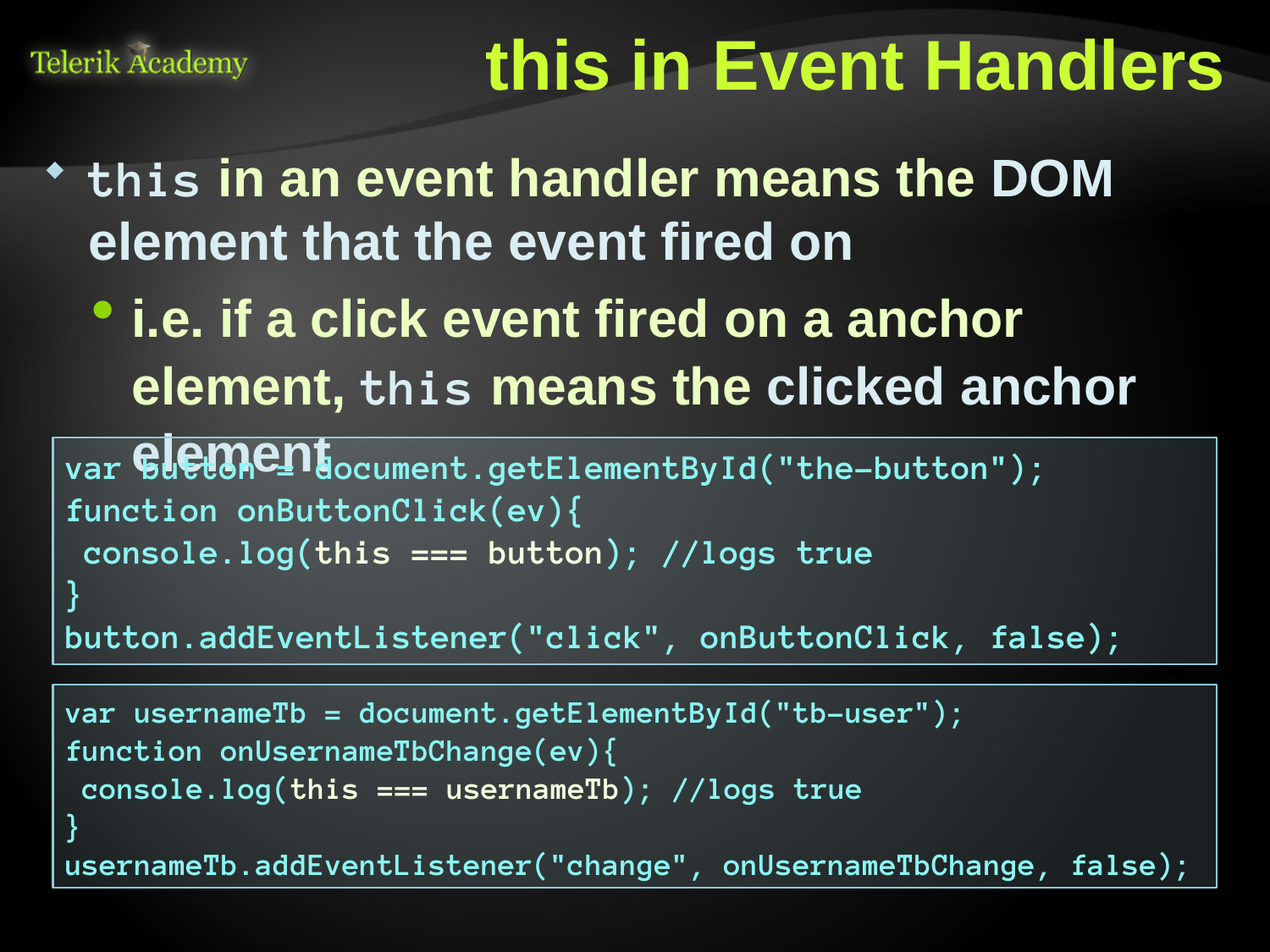

# this in Event Handlers
this in an event handler means the DOM element that the event fired on
i.e. if a click event fired on a anchor element, this means the clicked anchor element

var button = document.getElementById("the-button");
function onButtonClick(ev){
 console.log(this === button); //logs true
}
button.addEventListener("click", onButtonClick, false);
var usernameTb = document.getElementById("tb-user");
function onUsernameTbChange(ev){
 console.log(this === usernameTb); //logs true
}
usernameTb.addEventListener("change", onUsernameTbChange, false);